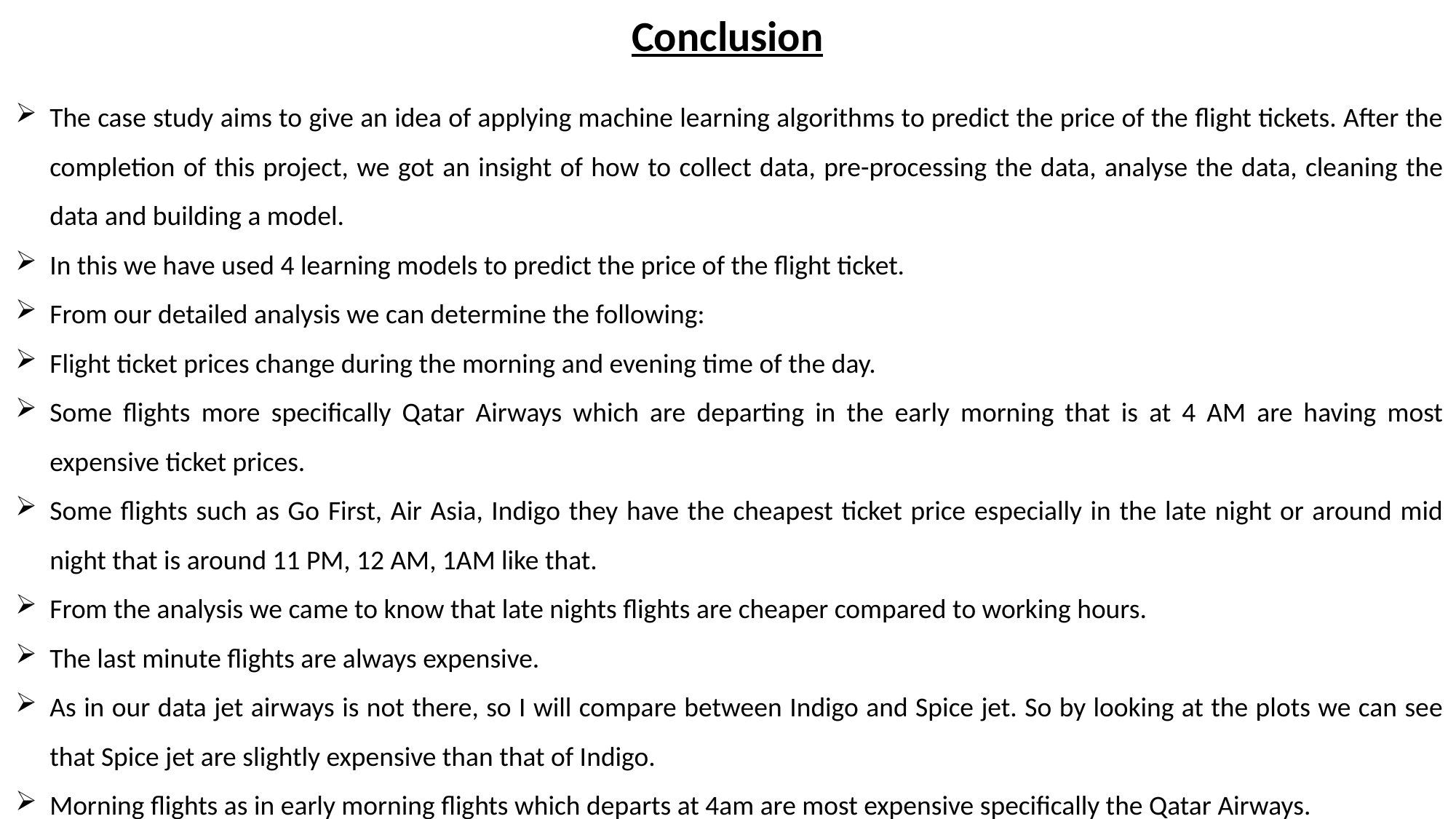

Conclusion
The case study aims to give an idea of applying machine learning algorithms to predict the price of the flight tickets. After the completion of this project, we got an insight of how to collect data, pre-processing the data, analyse the data, cleaning the data and building a model.
In this we have used 4 learning models to predict the price of the flight ticket.
From our detailed analysis we can determine the following:
Flight ticket prices change during the morning and evening time of the day.
Some flights more specifically Qatar Airways which are departing in the early morning that is at 4 AM are having most expensive ticket prices.
Some flights such as Go First, Air Asia, Indigo they have the cheapest ticket price especially in the late night or around mid night that is around 11 PM, 12 AM, 1AM like that.
From the analysis we came to know that late nights flights are cheaper compared to working hours.
The last minute flights are always expensive.
As in our data jet airways is not there, so I will compare between Indigo and Spice jet. So by looking at the plots we can see that Spice jet are slightly expensive than that of Indigo.
Morning flights as in early morning flights which departs at 4am are most expensive specifically the Qatar Airways.